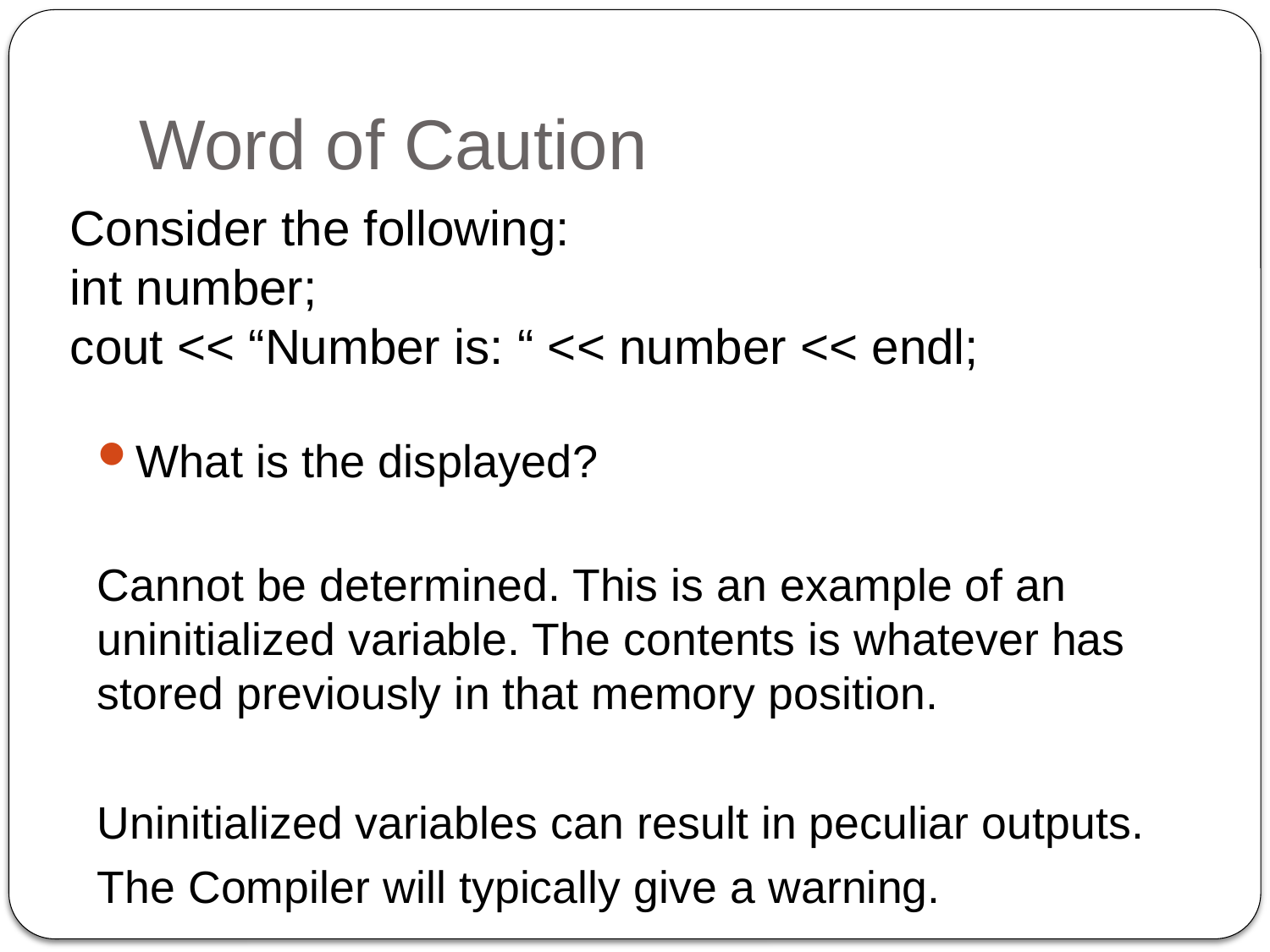

# Word of Caution
Consider the following:
int number;
cout << “Number is: “ << number << endl;

What is the displayed?
Cannot be determined. This is an example of an uninitialized variable. The contents is whatever has stored previously in that memory position.

Uninitialized variables can result in peculiar outputs.
The Compiler will typically give a warning.